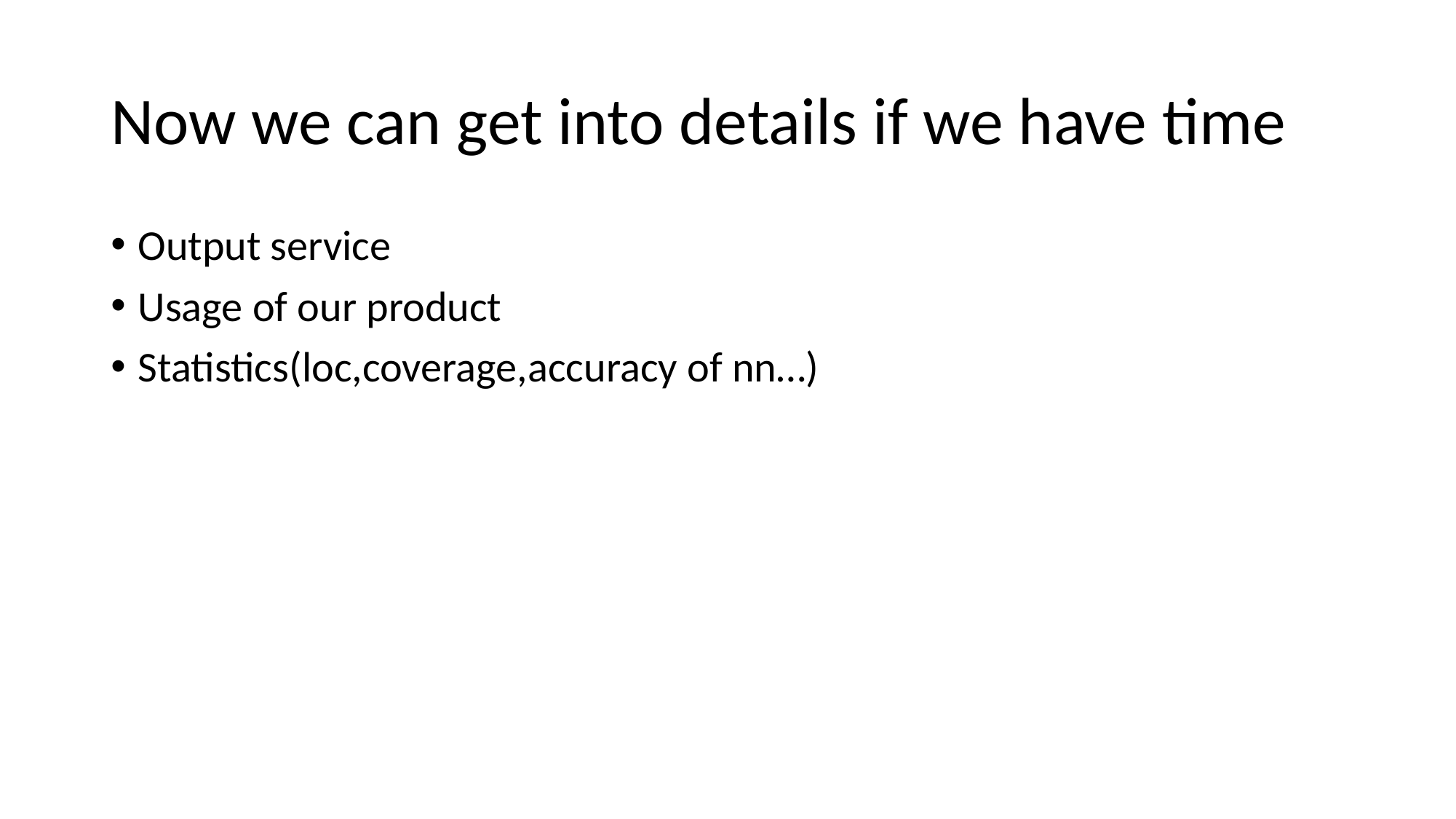

# Now we can get into details if we have time
Output service
Usage of our product
Statistics(loc,coverage,accuracy of nn…)